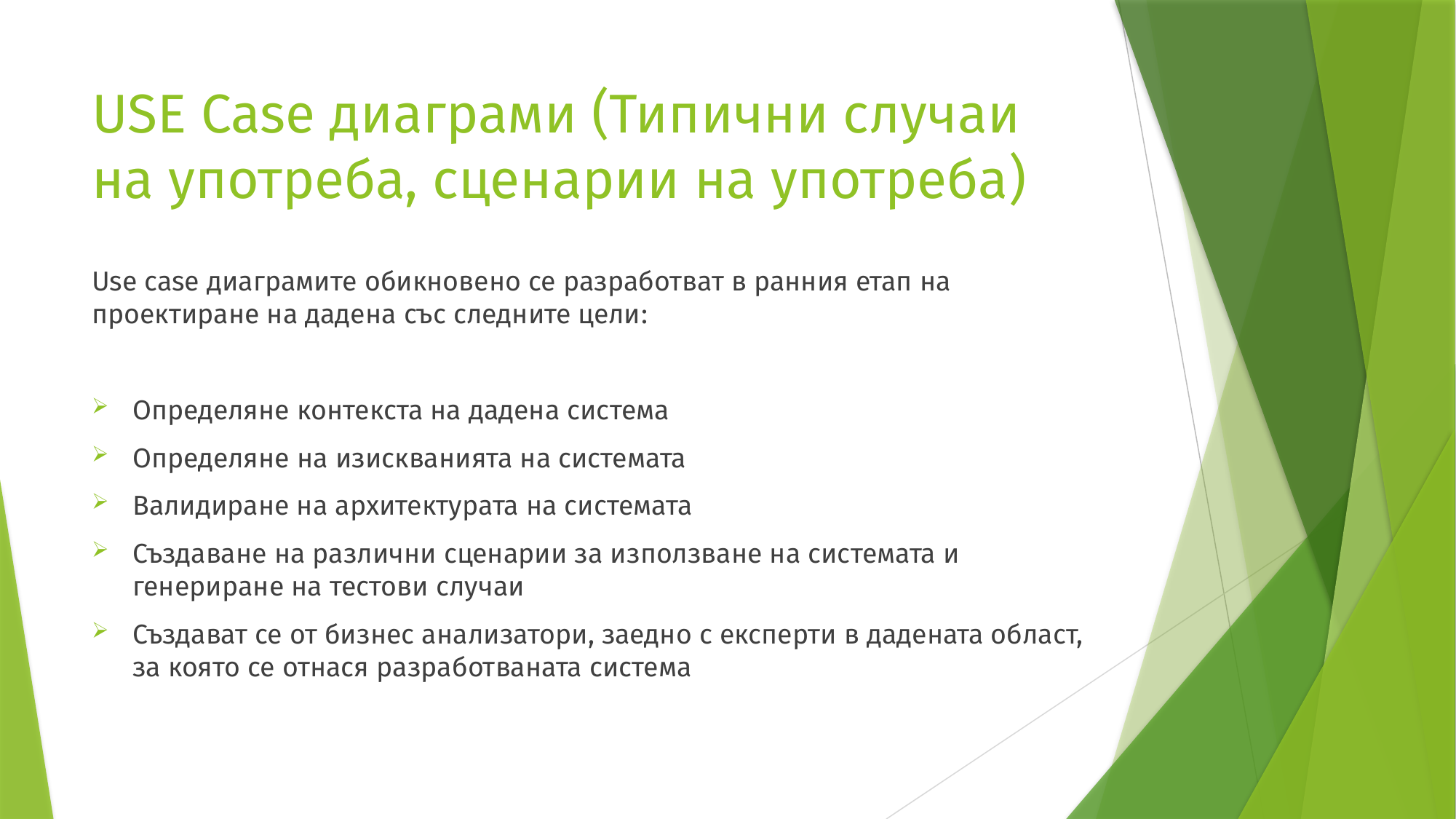

# USE Case диаграми (Типични случаи на употреба, сценарии на употреба)
Use case диаграмите обикновено се разработват в ранния етап на проектиране на дадена със следните цели:

Определяне контекста на дадена система
Определяне на изискванията на системата
Валидиране на архитектурата на системата
Създаване на различни сценарии за използване на системата и генериране на тестови случаи
Създават се от бизнес анализатори, заедно с експерти в дадената област, за която се отнася разработваната система